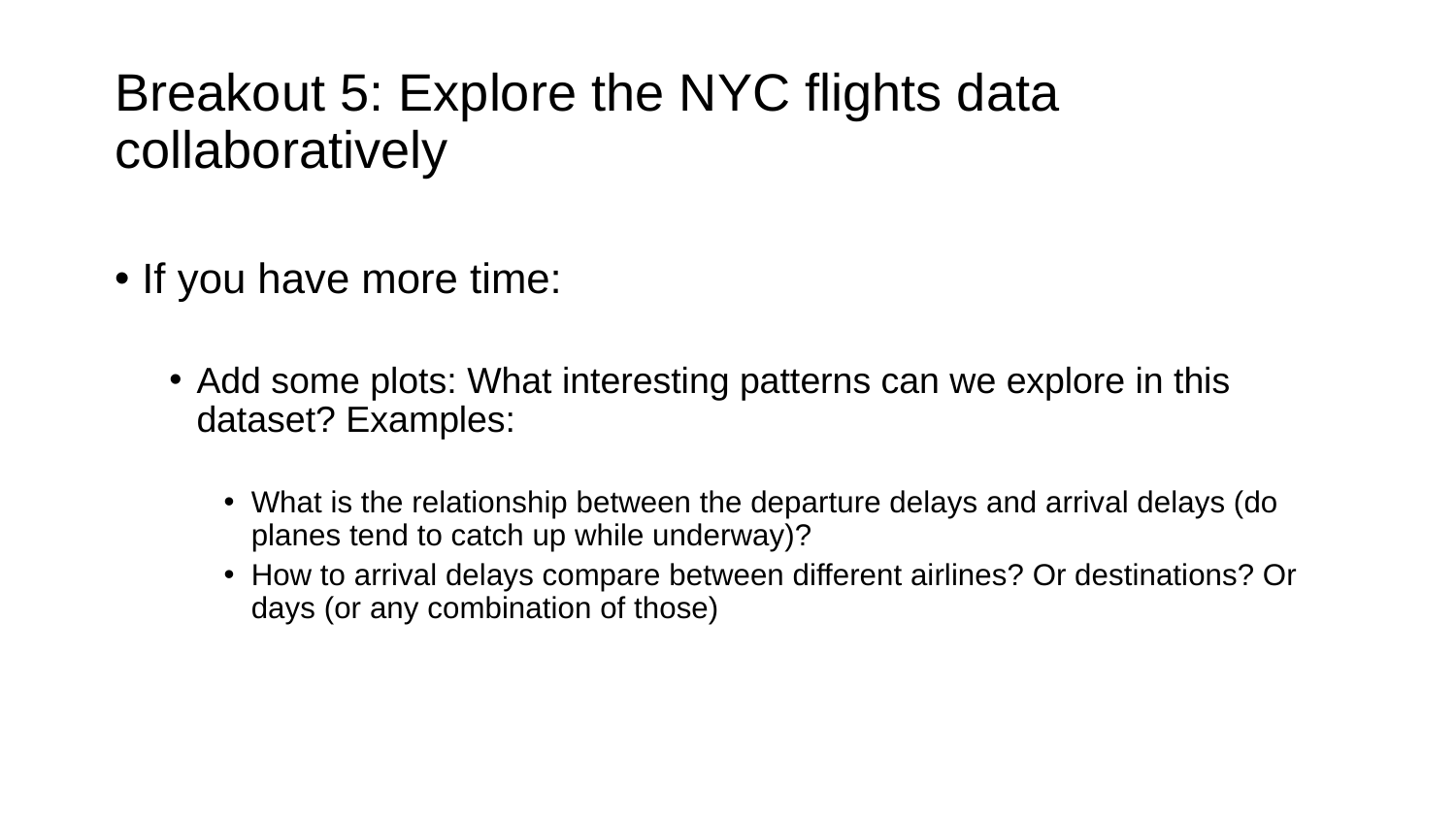

# Breakout 5: Explore the NYC flights data collaboratively
If you have more time:
Add some plots: What interesting patterns can we explore in this dataset? Examples:
What is the relationship between the departure delays and arrival delays (do planes tend to catch up while underway)?
How to arrival delays compare between different airlines? Or destinations? Or days (or any combination of those)